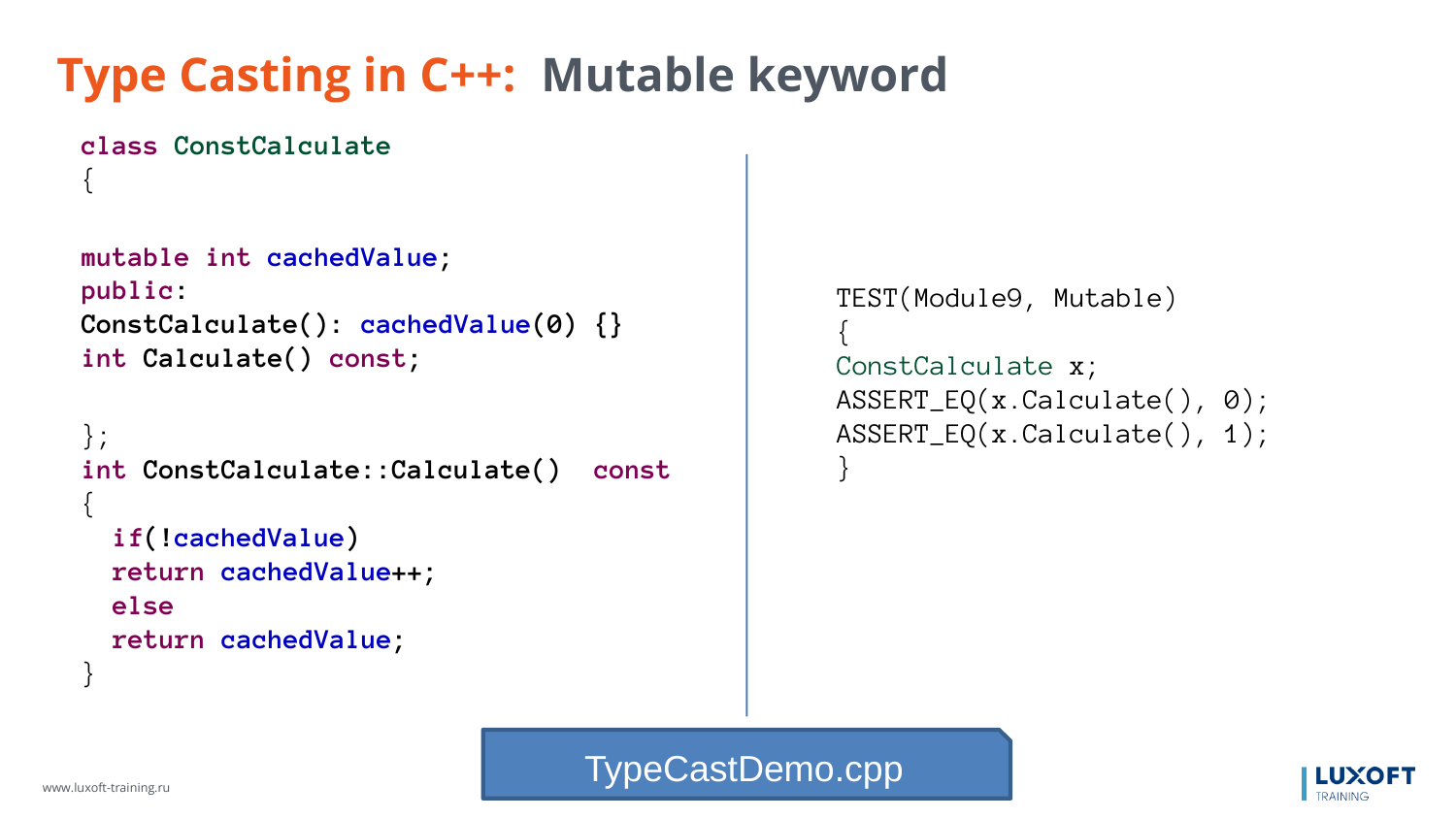

Type Casting in C++:  Mutable keyword
class ConstCalculate
{

mutable int cachedValue;
public:
ConstCalculate(): cachedValue(0) {}
int Calculate() const;

};
int ConstCalculate::Calculate()  const
{
  if(!cachedValue)
  return cachedValue++;
  else
  return cachedValue;
}

TEST(Module9, Mutable)
{
ConstCalculate x;
ASSERT_EQ(x.Calculate(), 0);
ASSERT_EQ(x.Calculate(), 1);
}
TypeCastDemo.cpp